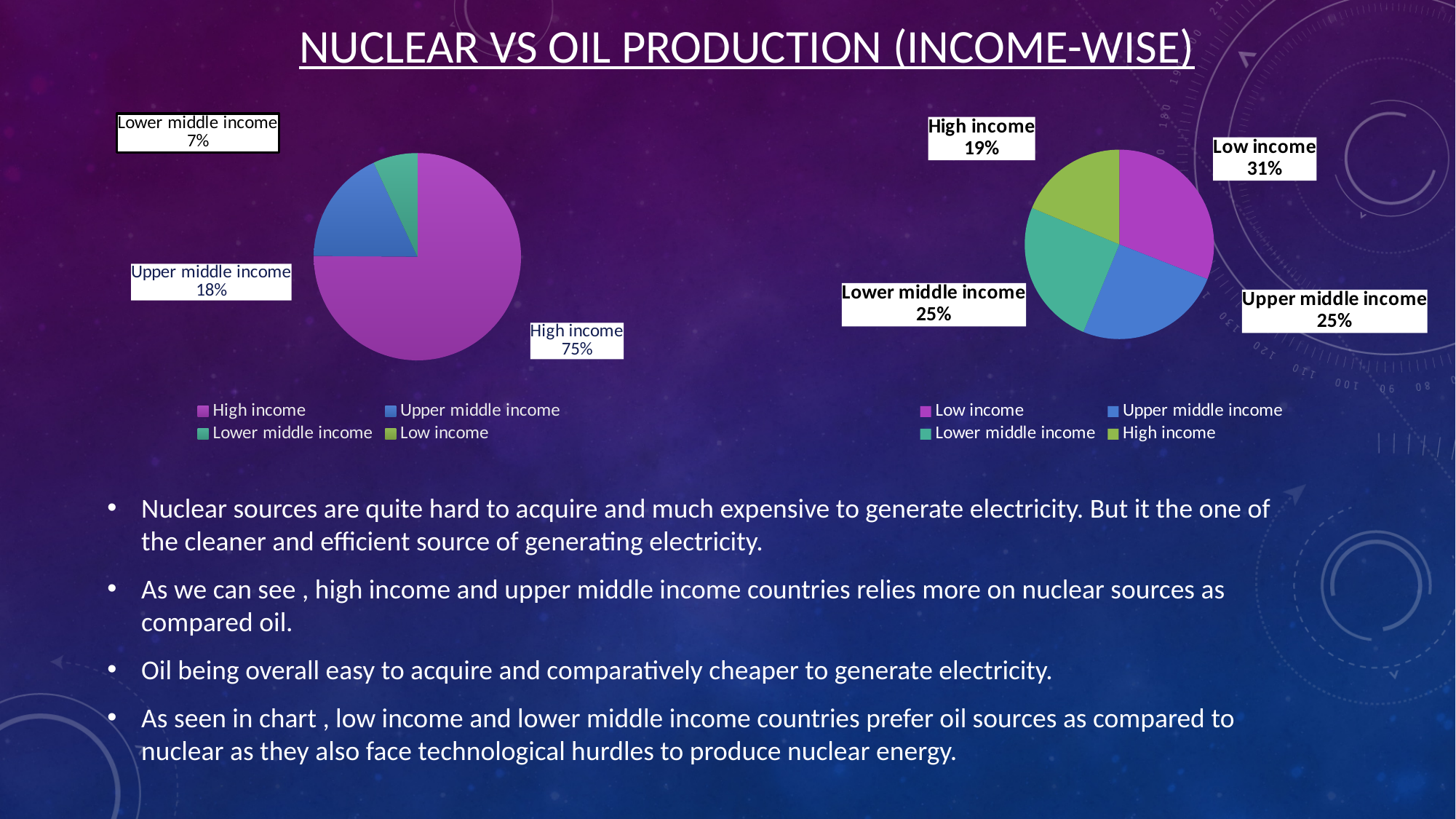

# Nuclear vs oil production (INCOME-wise)

### Chart

| Category | Avg_Nuclear_Prod |
|---|---|
| High income | 9.00866671217839 |
| Upper middle income | 2.15004805127487 |
| Lower middle income | 0.833372464453402 |
| Low income | 0.0 |

### Chart

| Category | Avg_Oil_Prod |
|---|---|
| Low income | 33.1281663065171 |
| Upper middle income | 26.9882856017941 |
| Lower middle income | 26.8139955644009 |
| High income | 20.0193687577921 |
Nuclear sources are quite hard to acquire and much expensive to generate electricity. But it the one of the cleaner and efficient source of generating electricity.
As we can see , high income and upper middle income countries relies more on nuclear sources as compared oil.
Oil being overall easy to acquire and comparatively cheaper to generate electricity.
As seen in chart , low income and lower middle income countries prefer oil sources as compared to nuclear as they also face technological hurdles to produce nuclear energy.